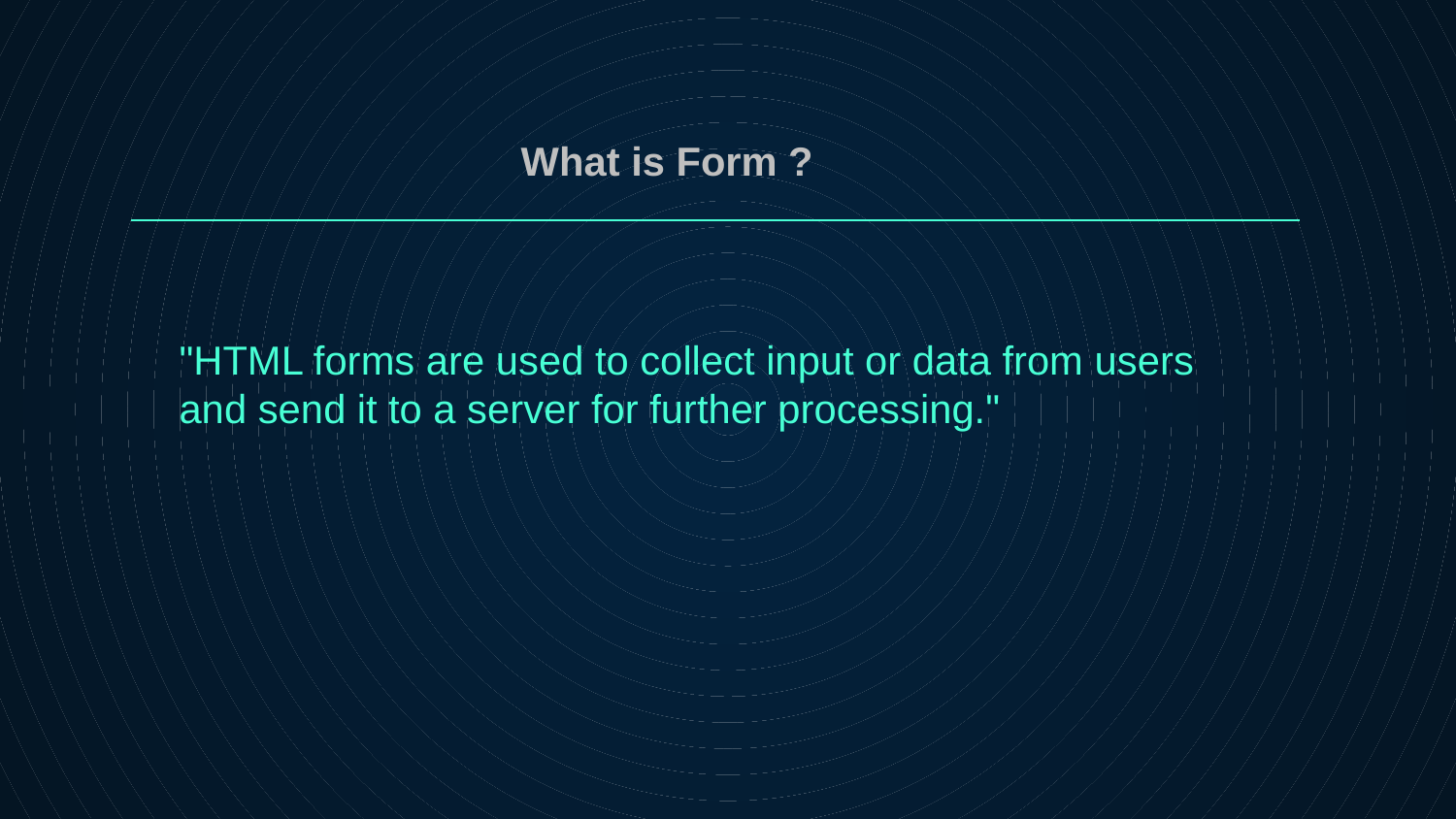

What is Form ?
"HTML forms are used to collect input or data from users and send it to a server for further processing."